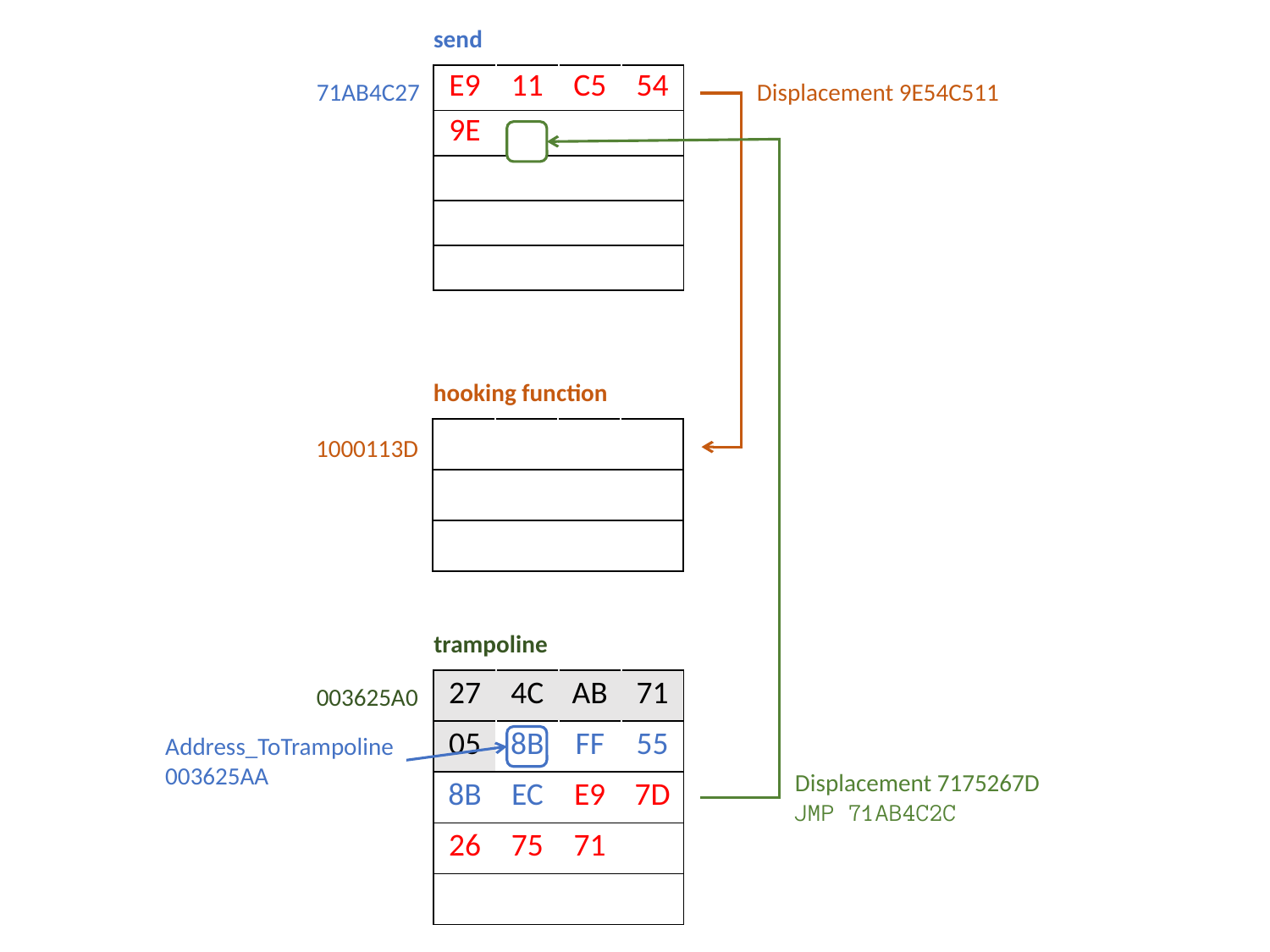

send
| E9 | 11 | C5 | 54 |
| --- | --- | --- | --- |
| 9E |  |  |  |
|  |  |  |  |
|  |  |  |  |
|  |  |  |  |
71AB4C27
Displacement 9E54C511

hooking function
|  |  |  |  |
| --- | --- | --- | --- |
|  |  |  |  |
|  |  |  |  |
1000113D
trampoline
| 27 | 4C | AB | 71 |
| --- | --- | --- | --- |
| 05 | 8B | FF | 55 |
| 8B | EC | E9 | 7D |
| 26 | 75 | 71 |  |
|  |  |  |  |
003625A0
Address_ToTrampoline
003625AA

Displacement 7175267D
JMP 71AB4C2C